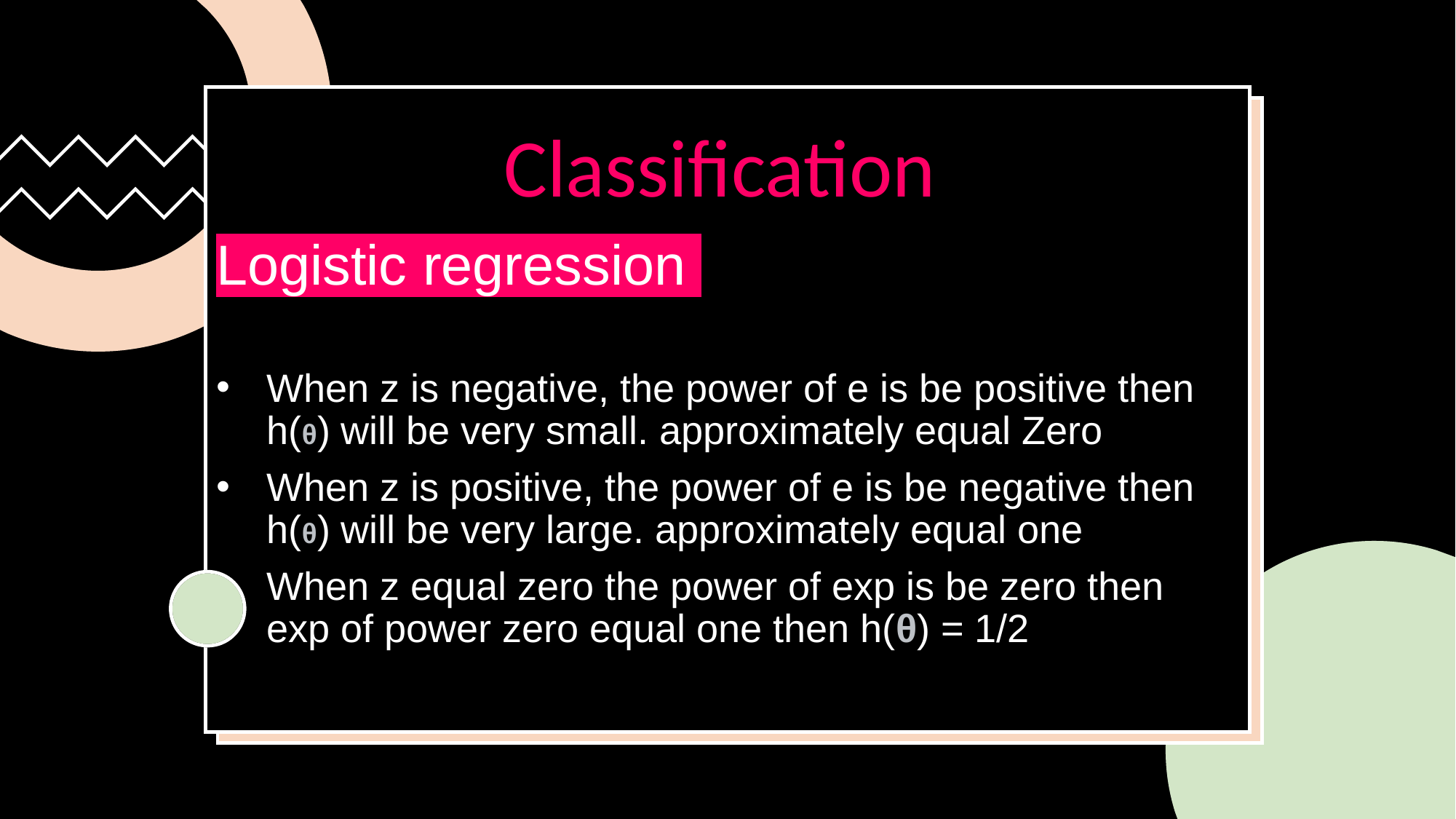

# Classification

Logistic regression

When z is negative, the power of e is be positive then h(θ) will be very small. approximately equal Zero
When z is positive, the power of e is be negative then h(θ) will be very large. approximately equal one
When z equal zero the power of exp is be zero then exp of power zero equal one then h(θ) = 1/2